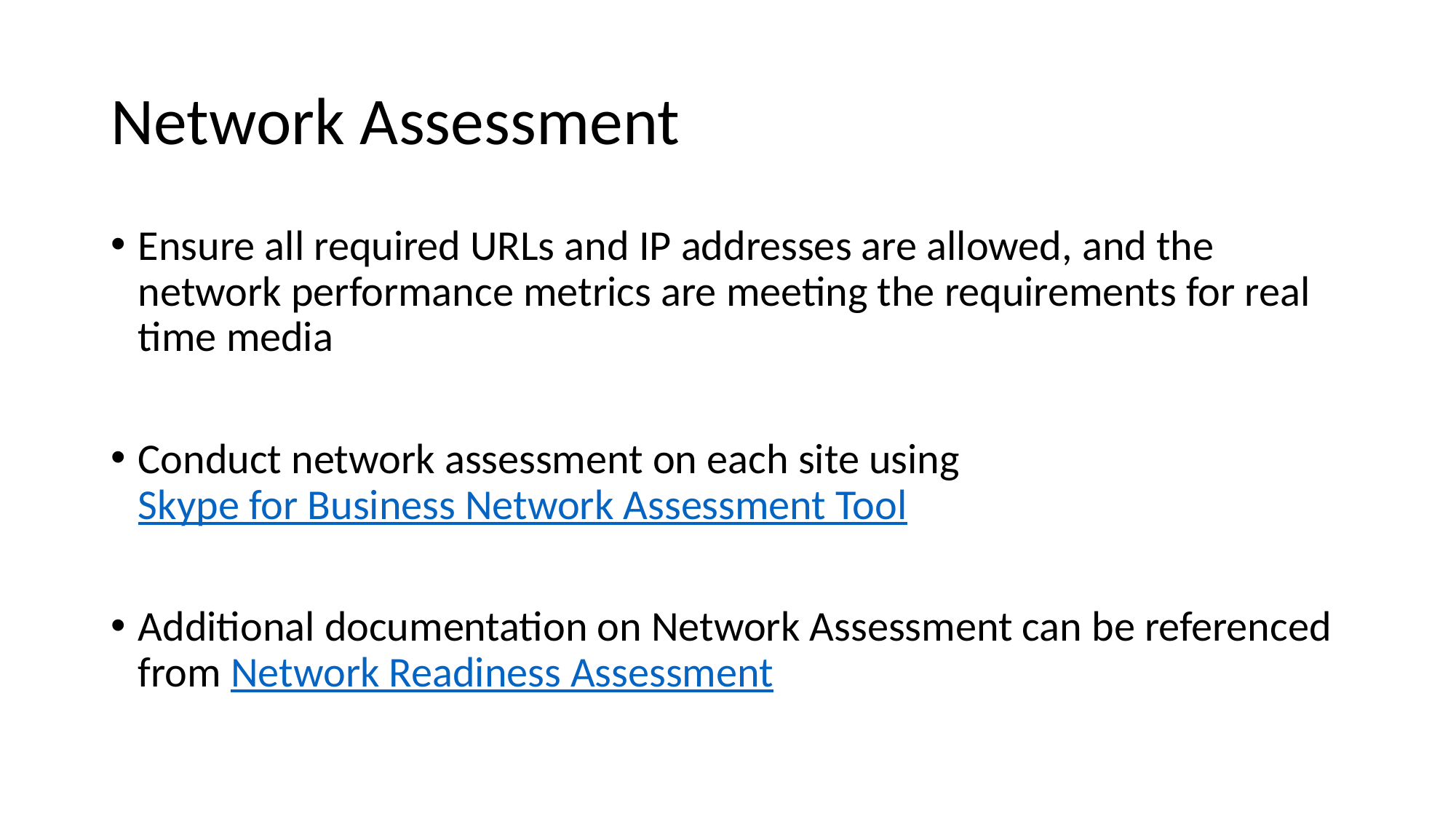

# Network Assessment
Ensure all required URLs and IP addresses are allowed, and the network performance metrics are meeting the requirements for real time media

Conduct network assessment on each site using Skype for Business Network Assessment Tool

Additional documentation on Network Assessment can be referenced from Network Readiness Assessment